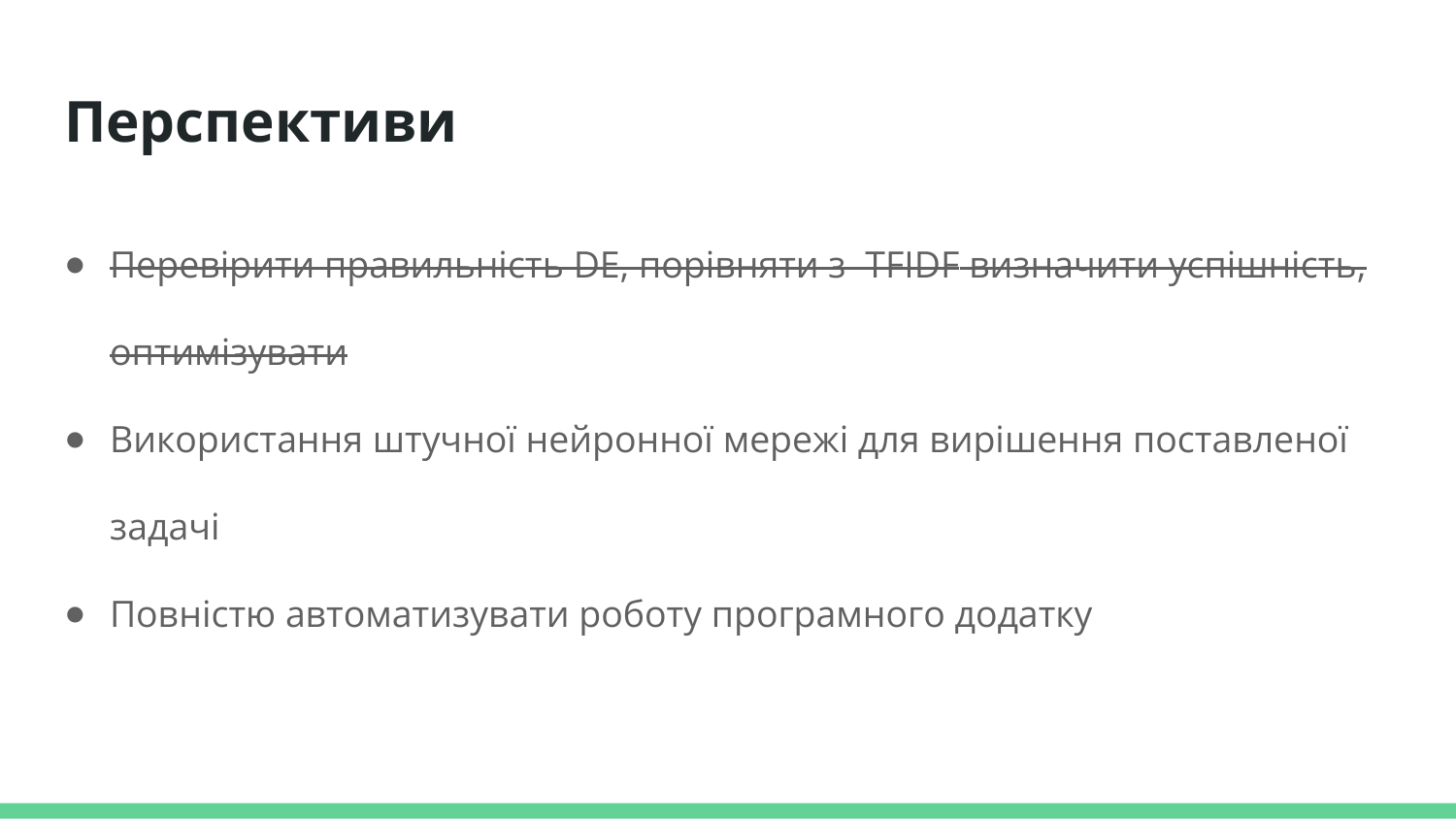

# Перспективи

Перевірити правильність DE, порівняти з  TFIDF визначити успішність, оптимізувати
Використання штучної нейронної мережі для вирішення поставленої задачі
Повністю автоматизувати роботу програмного додатку